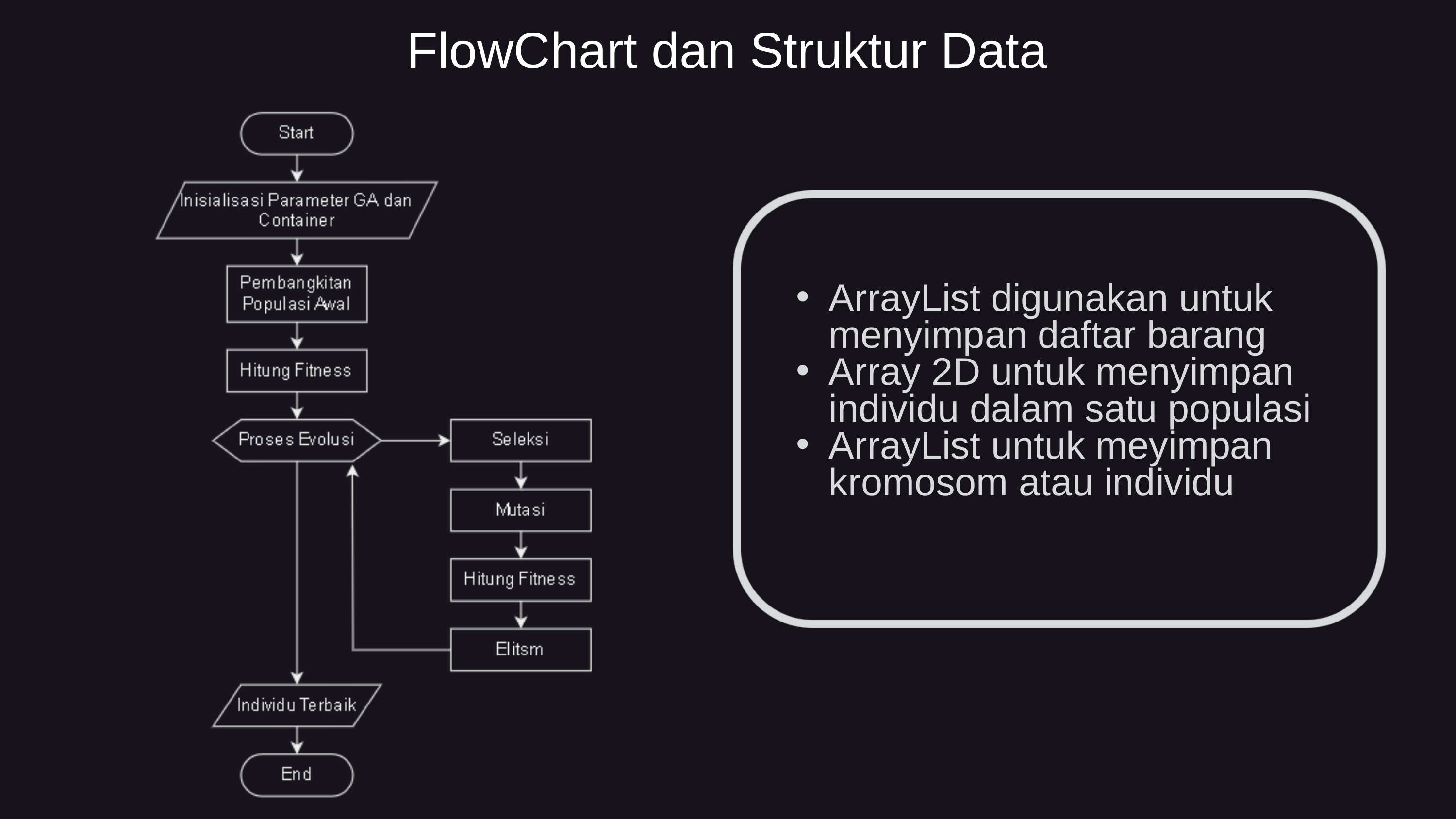

FlowChart dan Struktur Data

ArrayList digunakan untuk menyimpan daftar barang
Array 2D untuk menyimpan individu dalam satu populasi
ArrayList untuk meyimpan kromosom atau individu